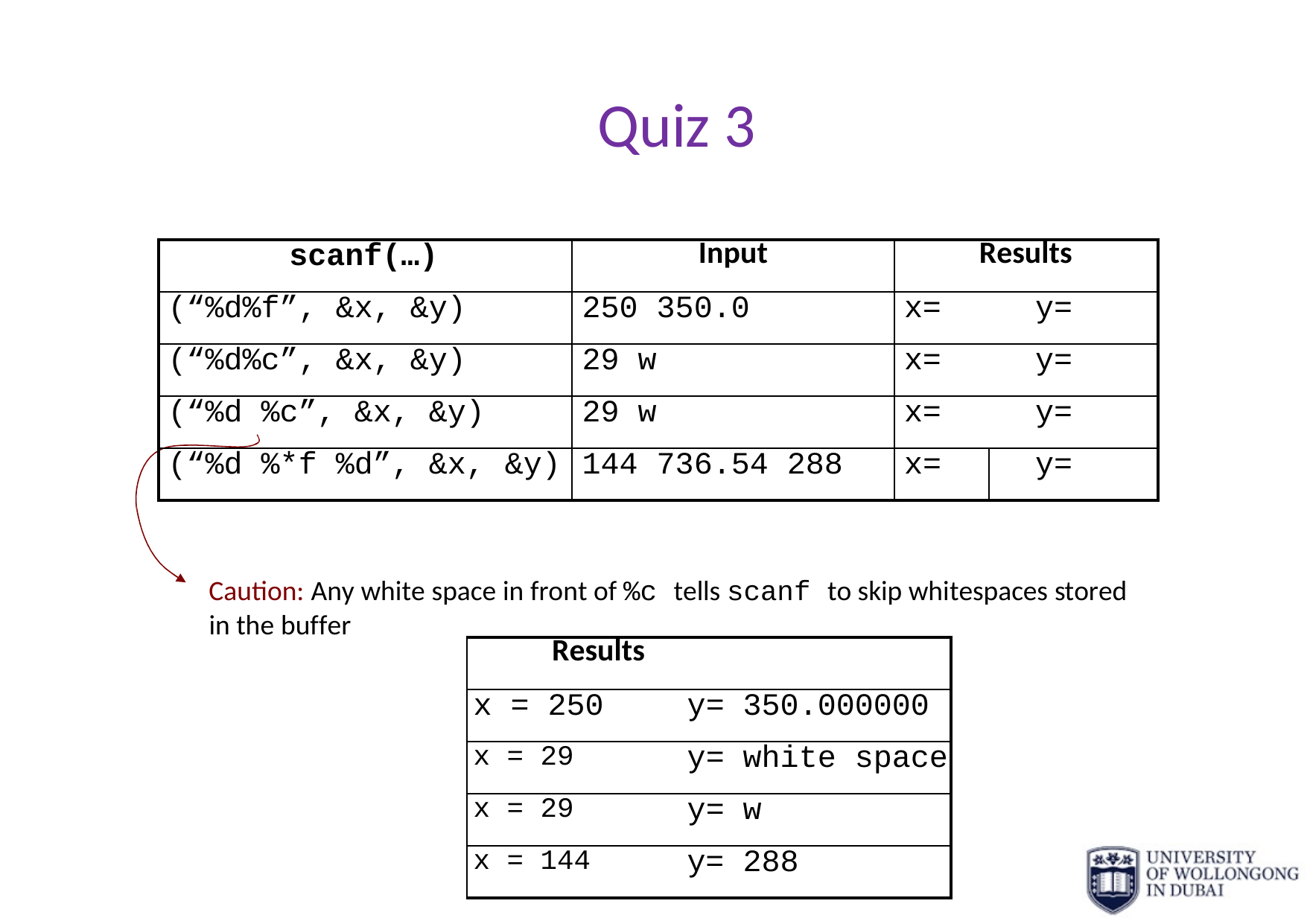

# Quiz 3
| scanf(…) |  | Input | Results |  |
| --- | --- | --- | --- | --- |
| (“%d%f”, &x, &y) |  | 250 350.0 | x= | y= |
| (“%d%c”, &x, &y) |  | 29 w | x= | y= |
| (“%d %c”, &x, &y) |  | 29 w | x= | y= |
| (“%d %\*f %d”, &x, | &y) | 144 736.54 288 | x= | y= |

Caution: Any white space in front of %c tells scanf to skip whitespaces stored in the buffer
| Results |  |
| --- | --- |
| x = 250 | y= 350.000000 |
| x = 29 | y= white space |
| x = 29 | y= w |
| x = 144 | y= 288 |